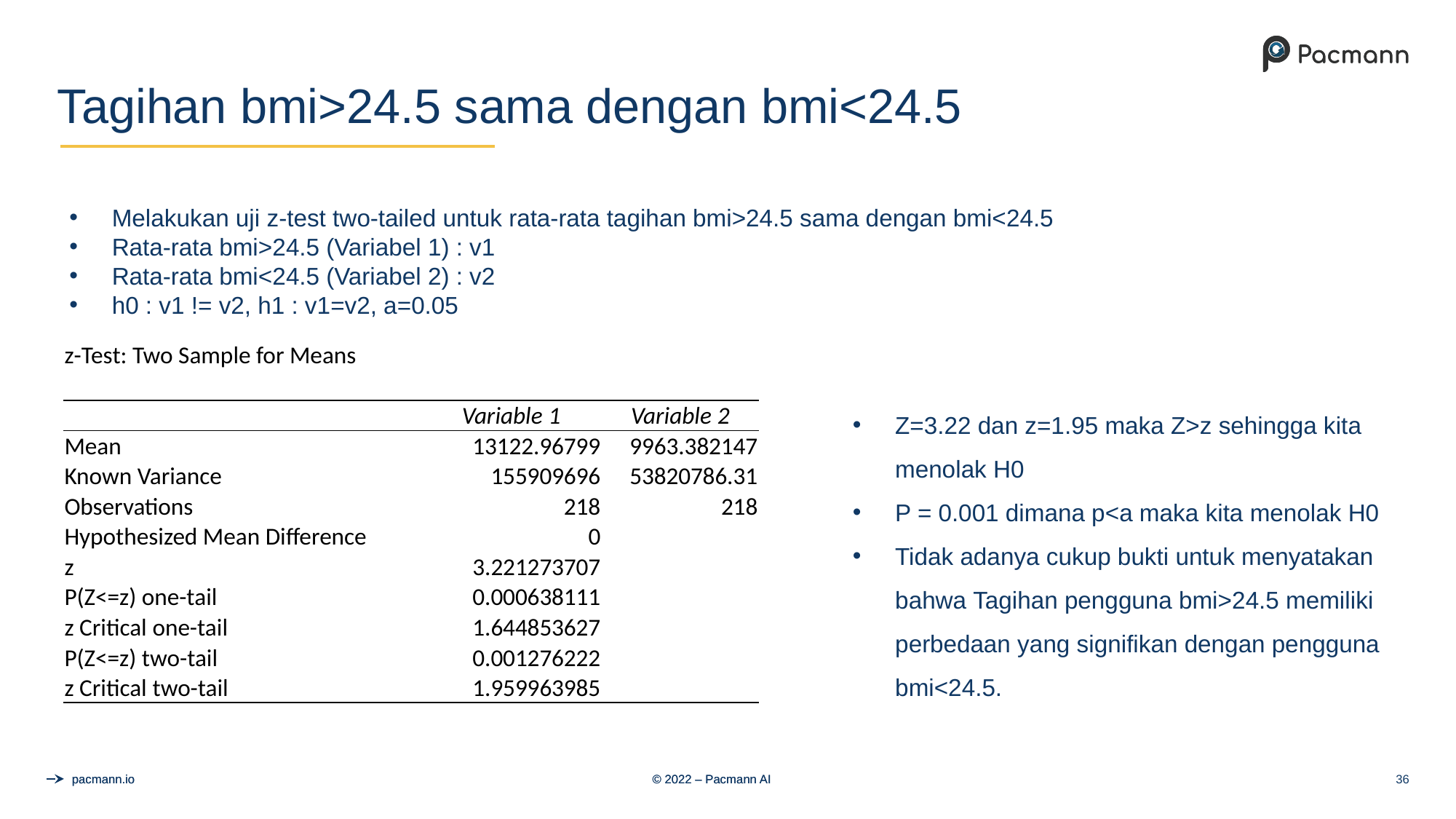

# Tagihan bmi>24.5 sama dengan bmi<24.5
Melakukan uji z-test two-tailed untuk rata-rata tagihan bmi>24.5 sama dengan bmi<24.5
Rata-rata bmi>24.5 (Variabel 1) : v1
Rata-rata bmi<24.5 (Variabel 2) : v2
h0 : v1 != v2, h1 : v1=v2, a=0.05
| z-Test: Two Sample for Means |  |  |
| --- | --- | --- |
|  |  |  |
|  | Variable 1 | Variable 2 |
| Mean | 13122.96799 | 9963.382147 |
| Known Variance | 155909696 | 53820786.31 |
| Observations | 218 | 218 |
| Hypothesized Mean Difference | 0 |  |
| z | 3.221273707 |  |
| P(Z<=z) one-tail | 0.000638111 |  |
| z Critical one-tail | 1.644853627 |  |
| P(Z<=z) two-tail | 0.001276222 |  |
| z Critical two-tail | 1.959963985 |  |
Z=3.22 dan z=1.95 maka Z>z sehingga kita menolak H0
P = 0.001 dimana p<a maka kita menolak H0
Tidak adanya cukup bukti untuk menyatakan bahwa Tagihan pengguna bmi>24.5 memiliki perbedaan yang signifikan dengan pengguna bmi<24.5.